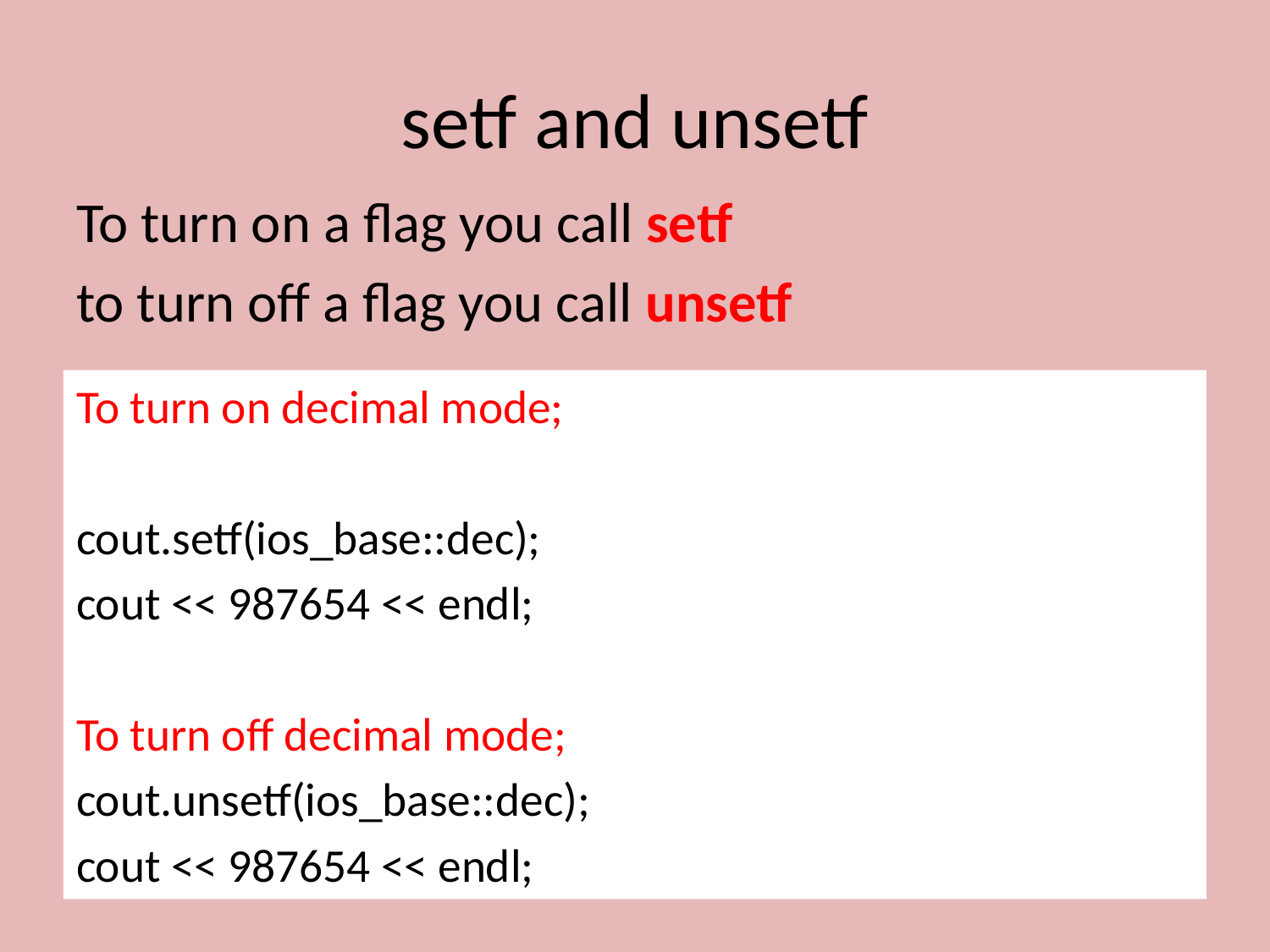

# setf and unsetf
To turn on a flag you call setf
to turn off a flag you call unsetf
To turn on decimal mode;

cout.setf(ios_base::dec);
cout << 987654 << endl;

To turn off decimal mode;
cout.unsetf(ios_base::dec);
cout << 987654 << endl;